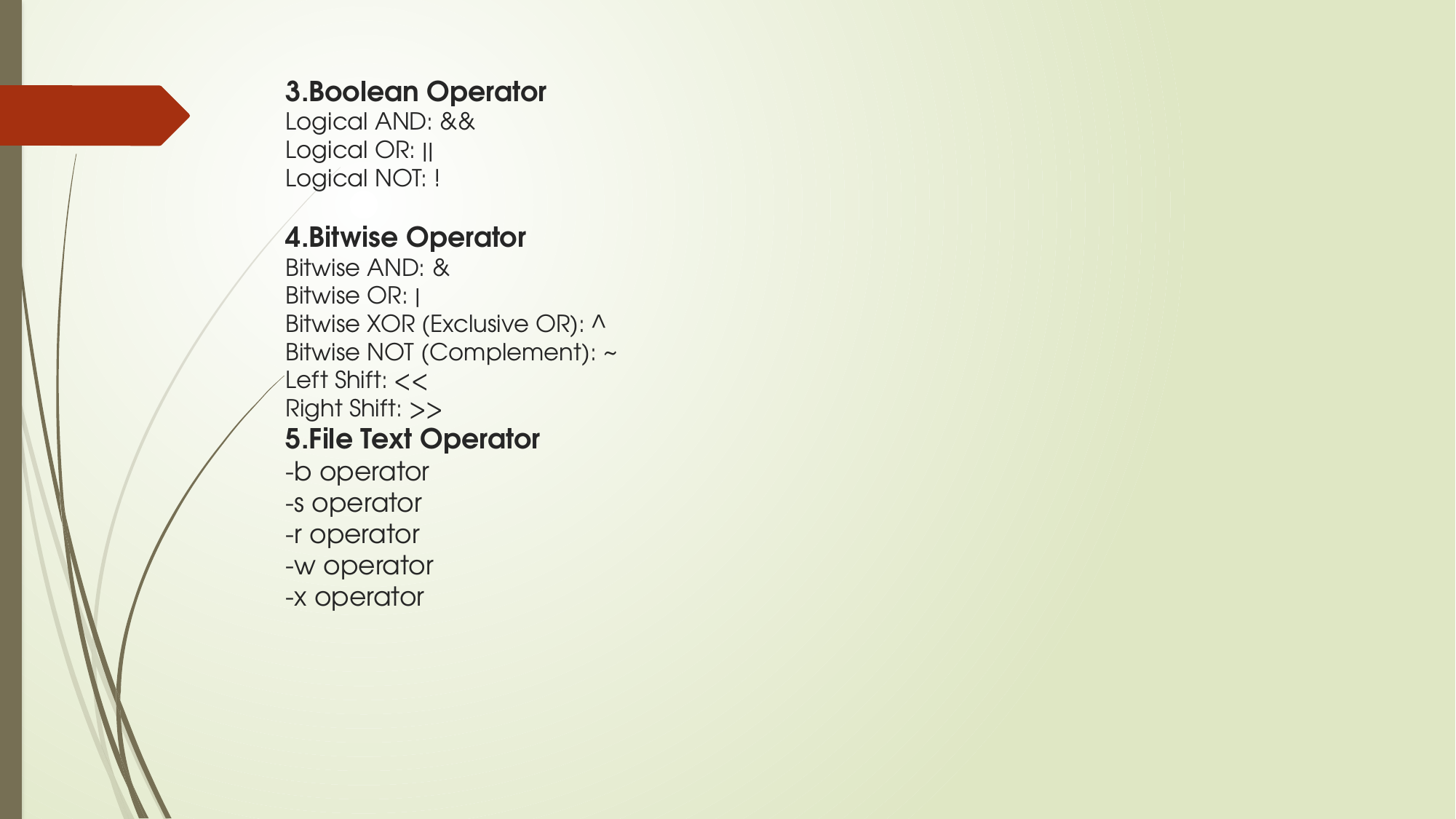

# 3.Boolean Operator Logical AND: && Logical OR: || Logical NOT: ! 4.Bitwise Operator Bitwise AND: & Bitwise OR: | Bitwise XOR (Exclusive OR): ^ Bitwise NOT (Complement): ~ Left Shift: << Right Shift: >> 5.File Text Operator -b operator -s operator -r operator -w operator -x operator